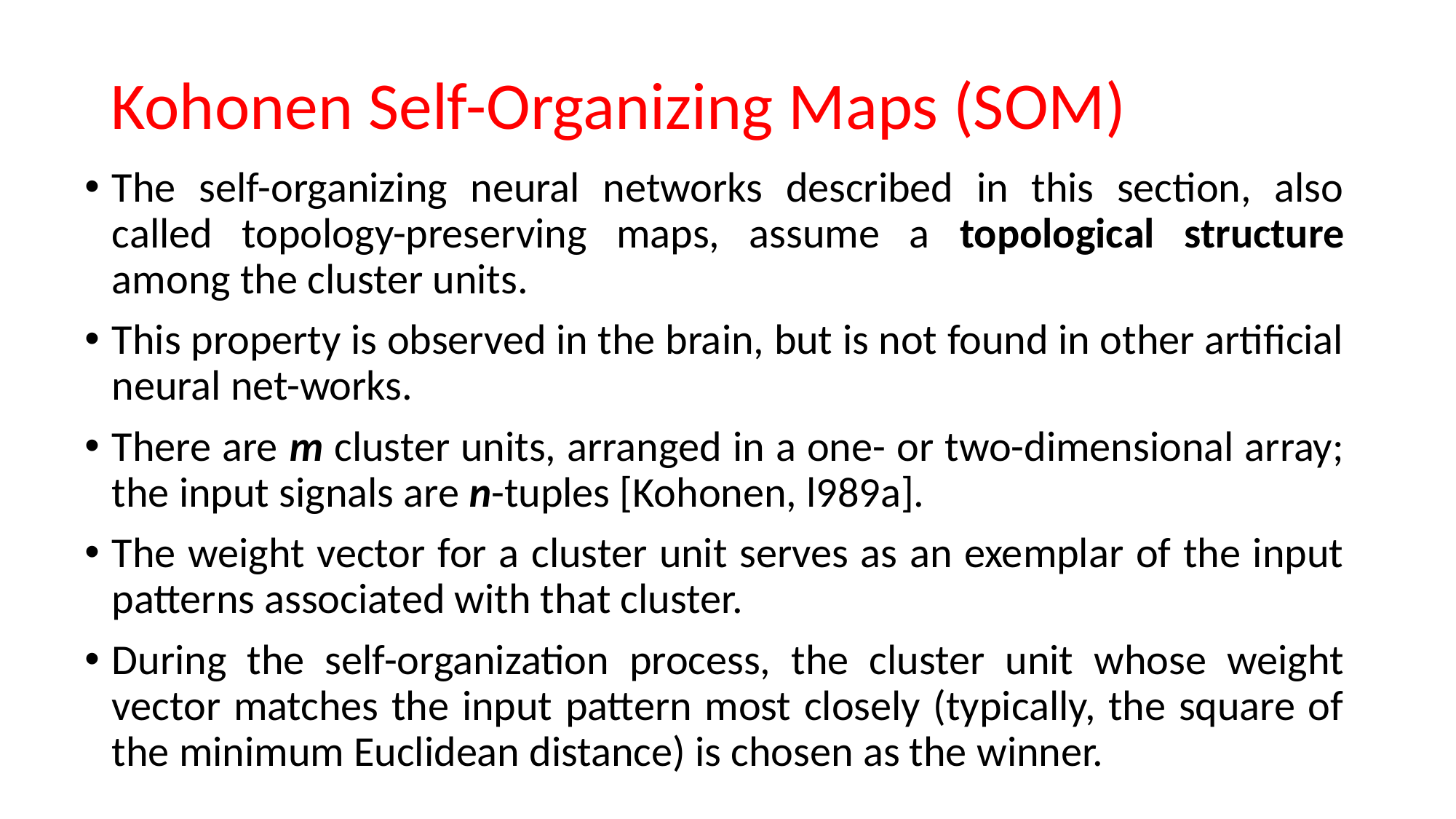

# Kohonen Self-Organizing Maps (SOM)
The self-organizing neural networks described in this section, also called topology-preserving maps, assume a topological structure among the cluster units.
This property is observed in the brain, but is not found in other artificial neural net-works.
There are m cluster units, arranged in a one- or two-dimensional array; the input signals are n-tuples [Kohonen, l989a].
The weight vector for a cluster unit serves as an exemplar of the input patterns associated with that cluster.
During the self-organization process, the cluster unit whose weight vector matches the input pattern most closely (typically, the square of the minimum Euclidean distance) is chosen as the winner.